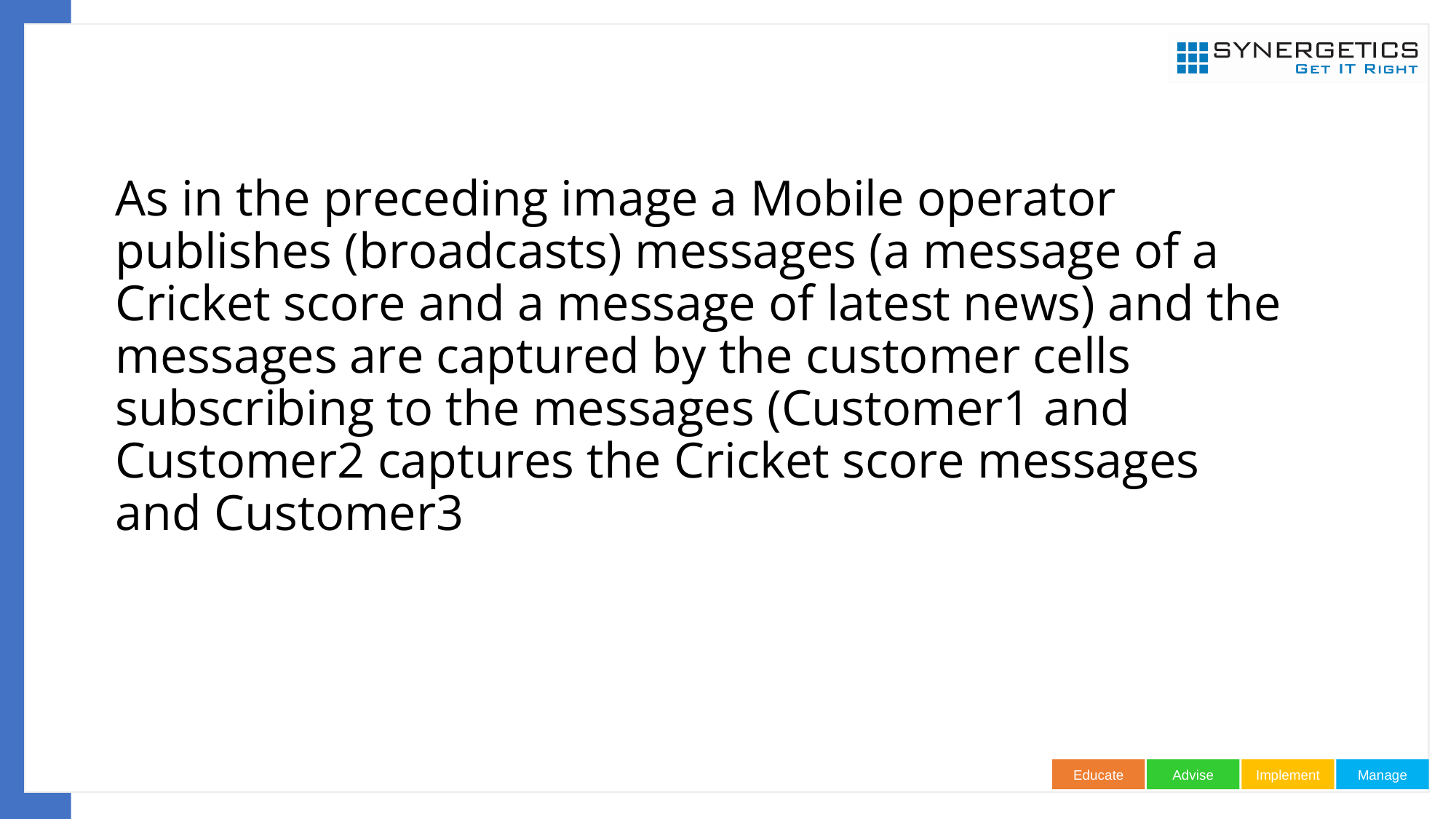

As in the preceding image a Mobile operator publishes (broadcasts) messages (a message of a Cricket score and a message of latest news) and the messages are captured by the customer cells subscribing to the messages (Customer1 and Customer2 captures the Cricket score messages and Customer3 and Customer4 captures the latest news messages).